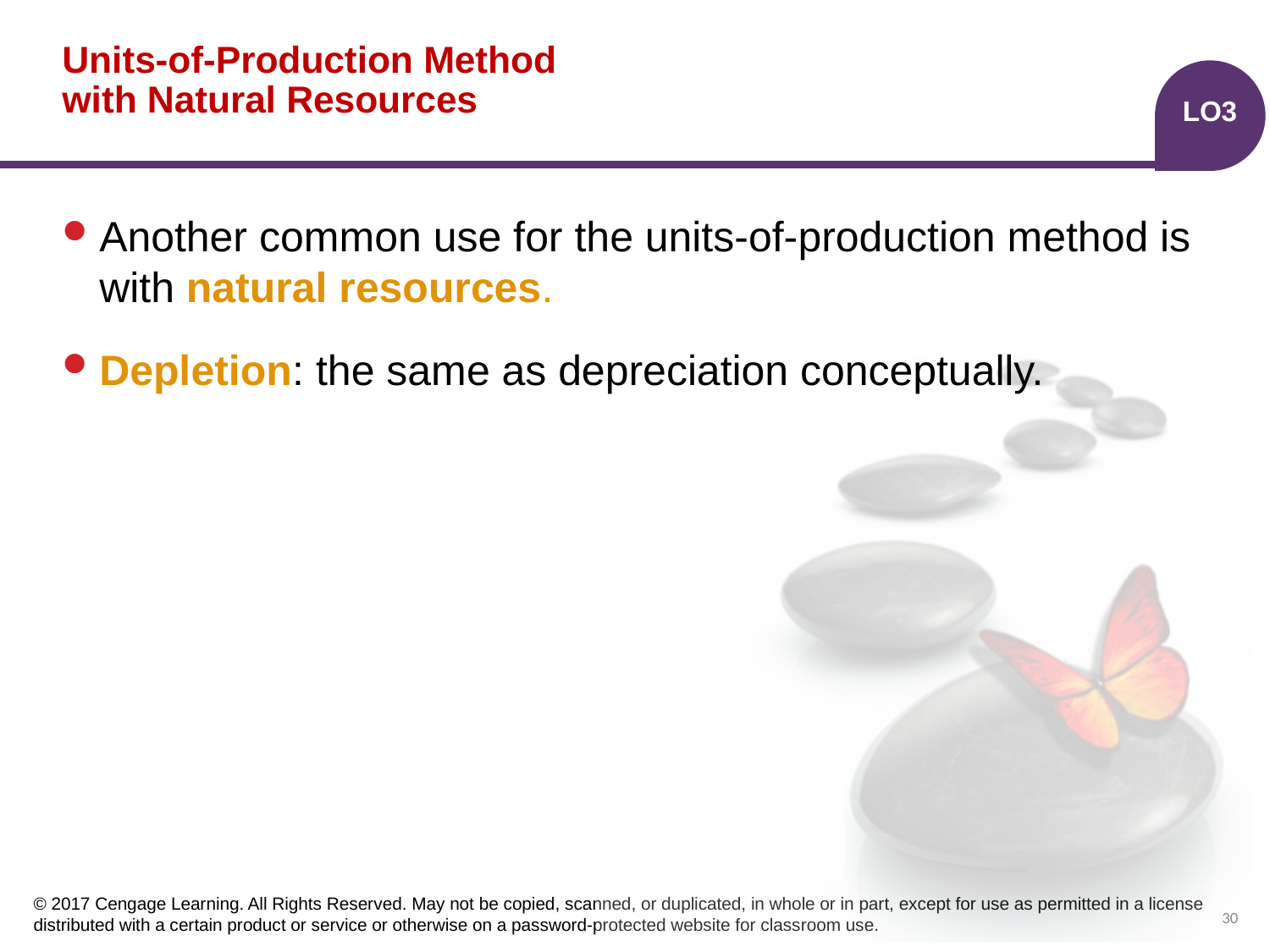

# Units-of-Production Method with Natural Resources
LO3
Another common use for the units-of-production method is with natural resources.
Depletion: the same as depreciation conceptually.

30